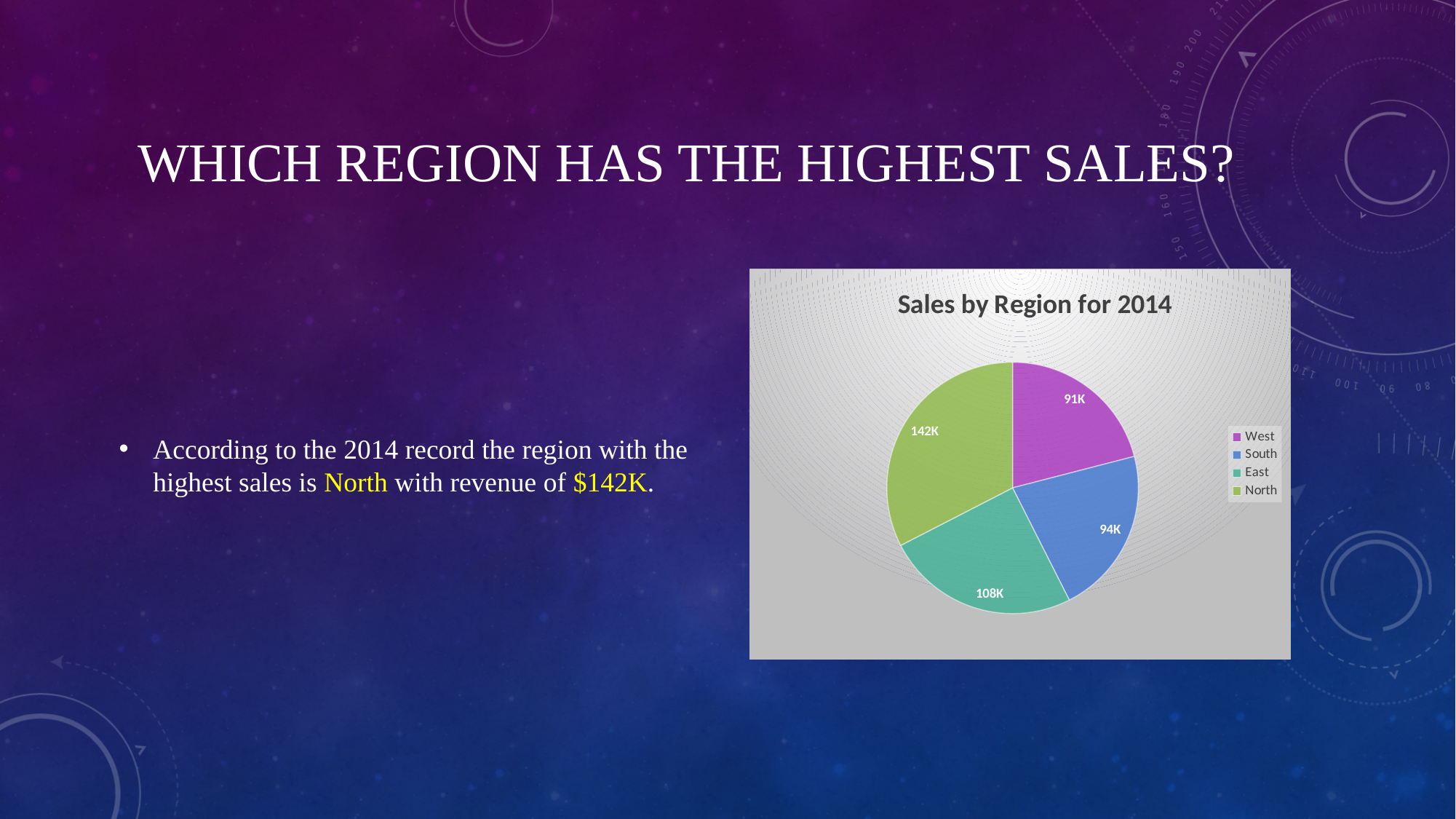

# Which region has the highest sales?
According to the 2014 record the region with the highest sales is North with revenue of $142K.

### Chart: Sales by Region for 2014

| Category | Total |
|---|---|
| West | 91251.97999999998 |
| South | 93848.32999999999 |
| East | 108275.51 |
| North | 141660.33999999997 |